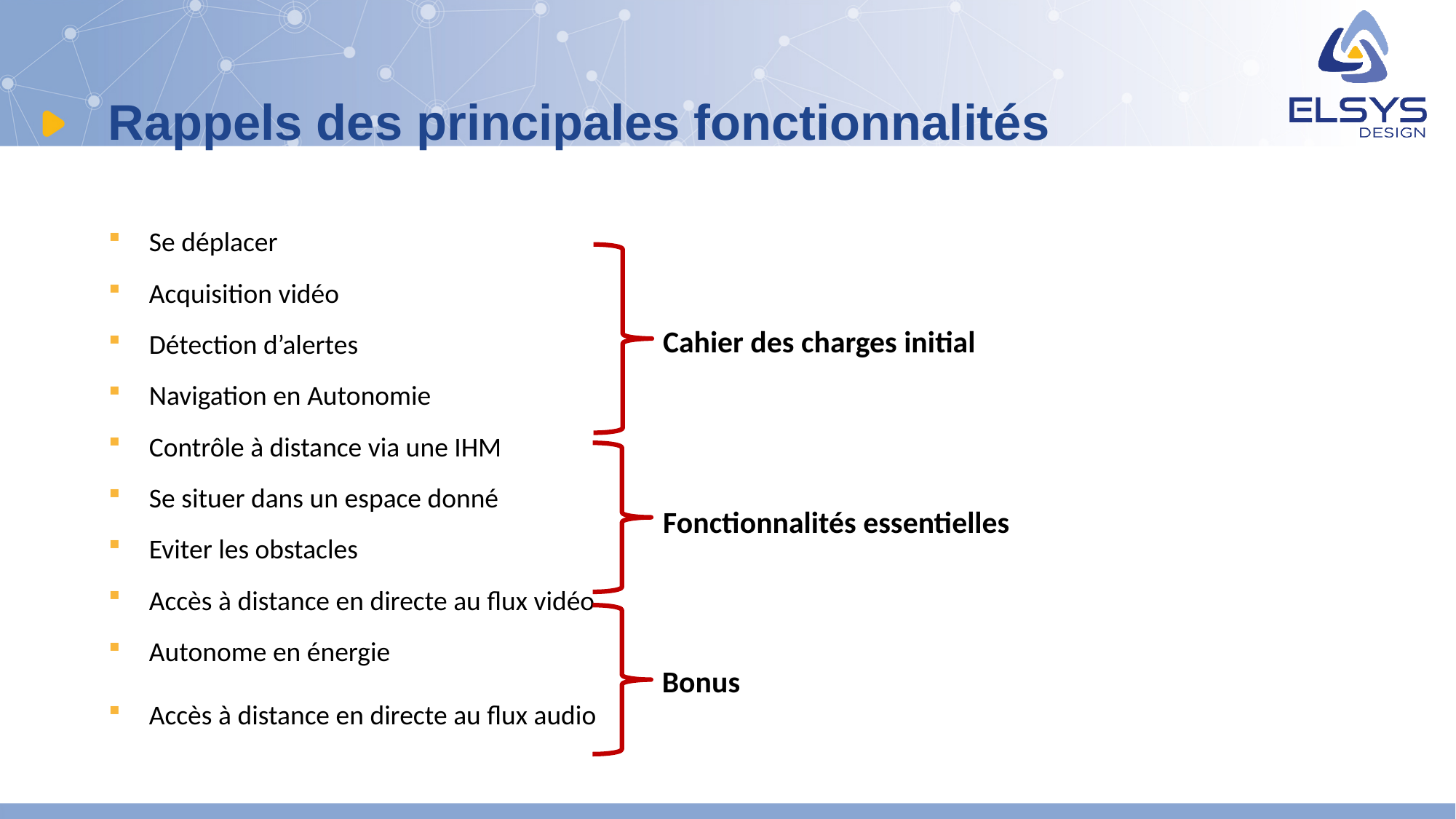

# Rappels des principales fonctionnalités
Se déplacer
Acquisition vidéo
Détection d’alertes
Navigation en Autonomie
Contrôle à distance via une IHM
Se situer dans un espace donné
Eviter les obstacles
Accès à distance en directe au flux vidéo
Autonome en énergie
Accès à distance en directe au flux audio

Cahier des charges initial

Fonctionnalités essentielles

Bonus